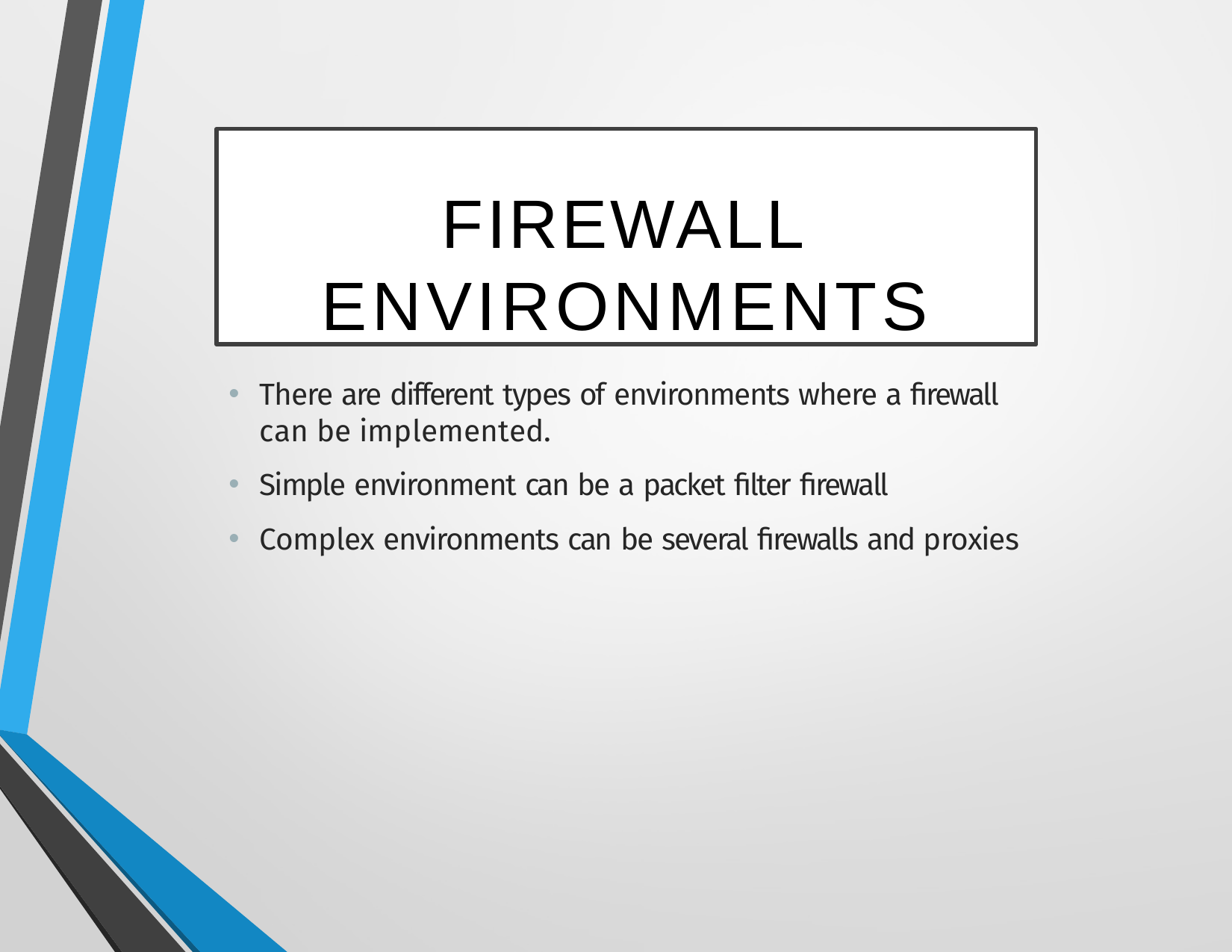

# FIREWALL ENVIRONMENTS
There are different types of environments where a firewall  can be implemented.
Simple environment can be a packet filter firewall
Complex environments can be several firewalls and proxies